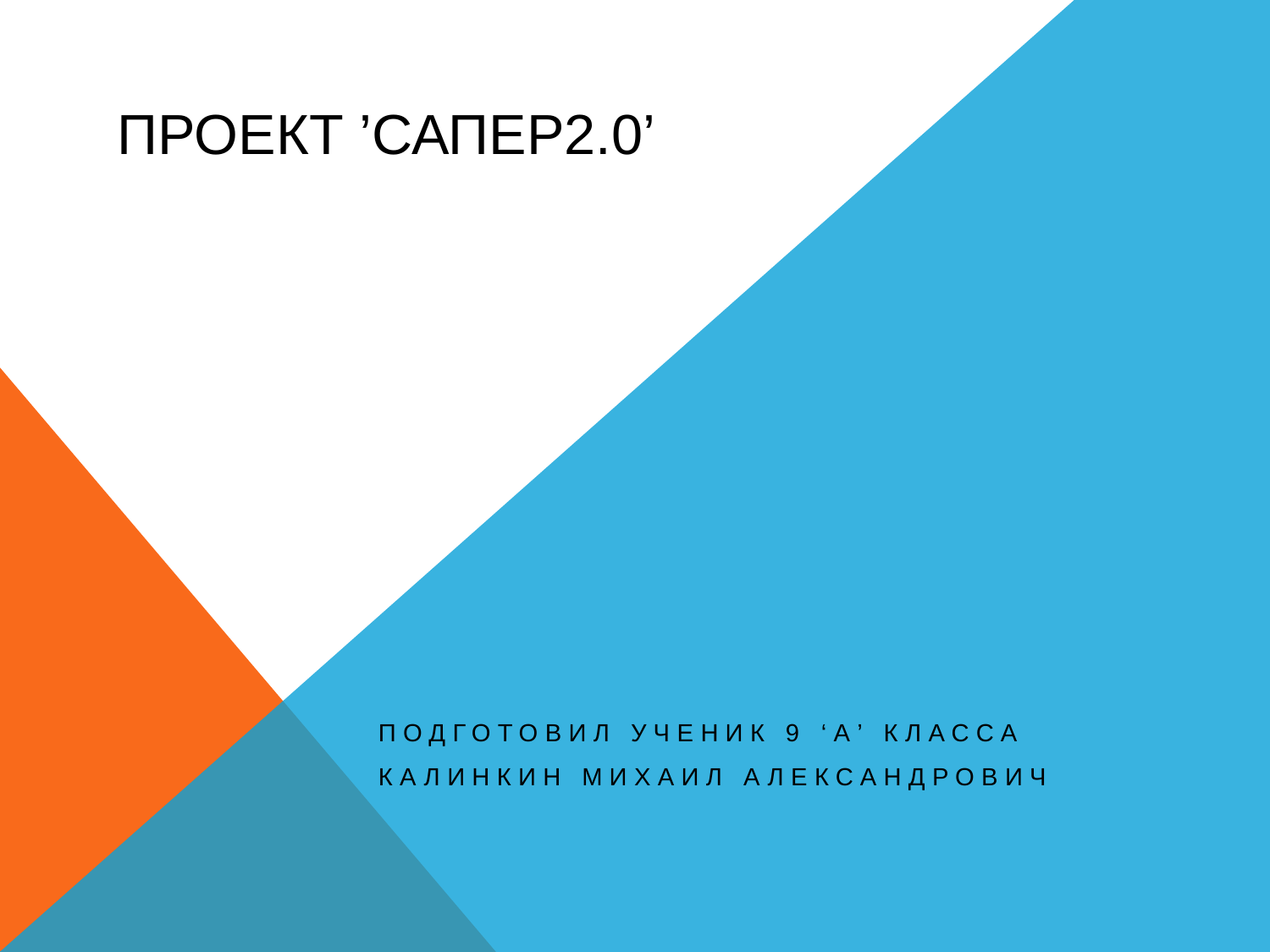

# Проект ’Сапер2.0’
Подготовил ученик 9 ‘А’ класса
Калинкин Михаил александрович